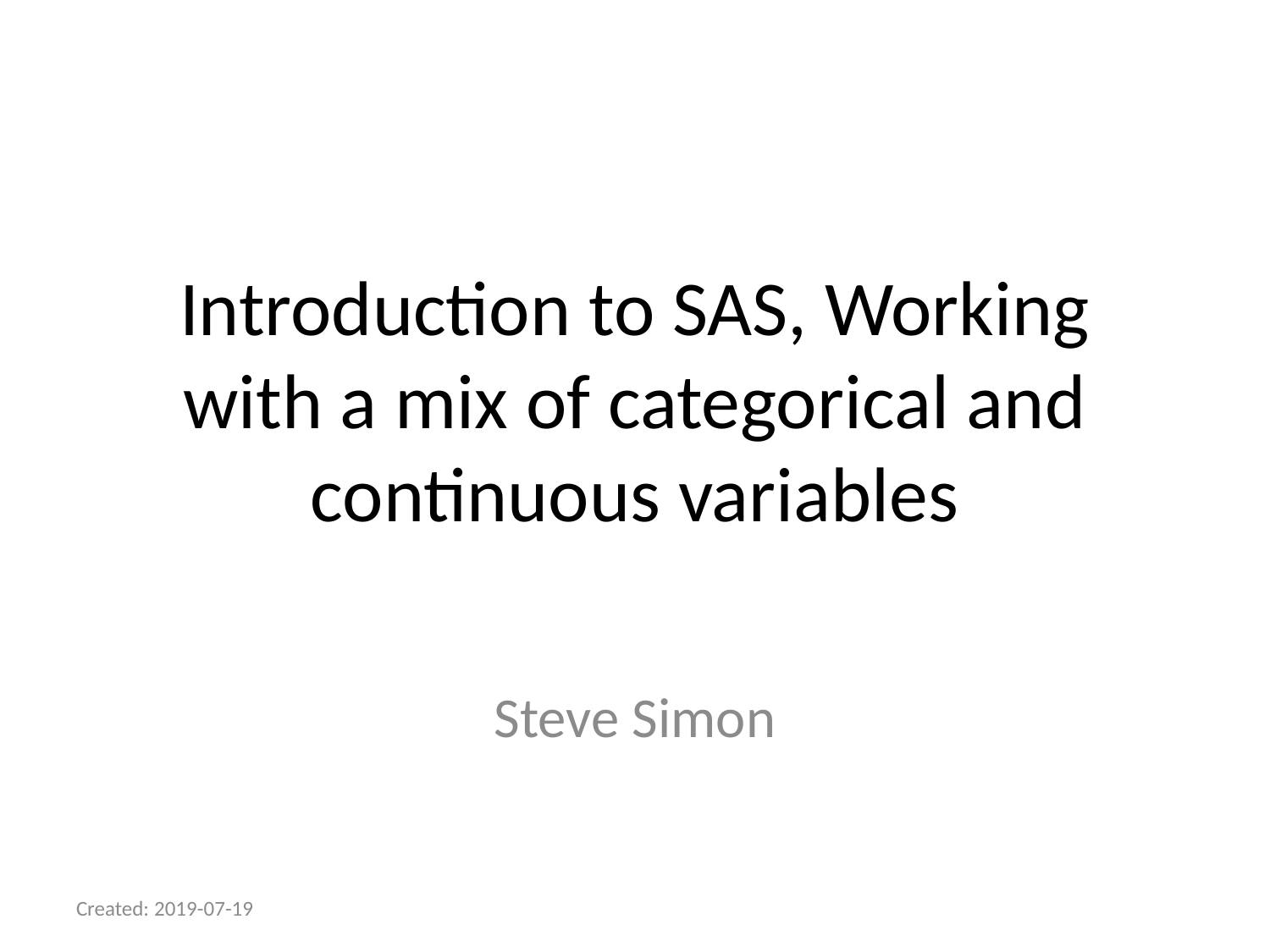

# Introduction to SAS, Working with a mix of categorical and continuous variables
Steve Simon
Created: 2019-07-19